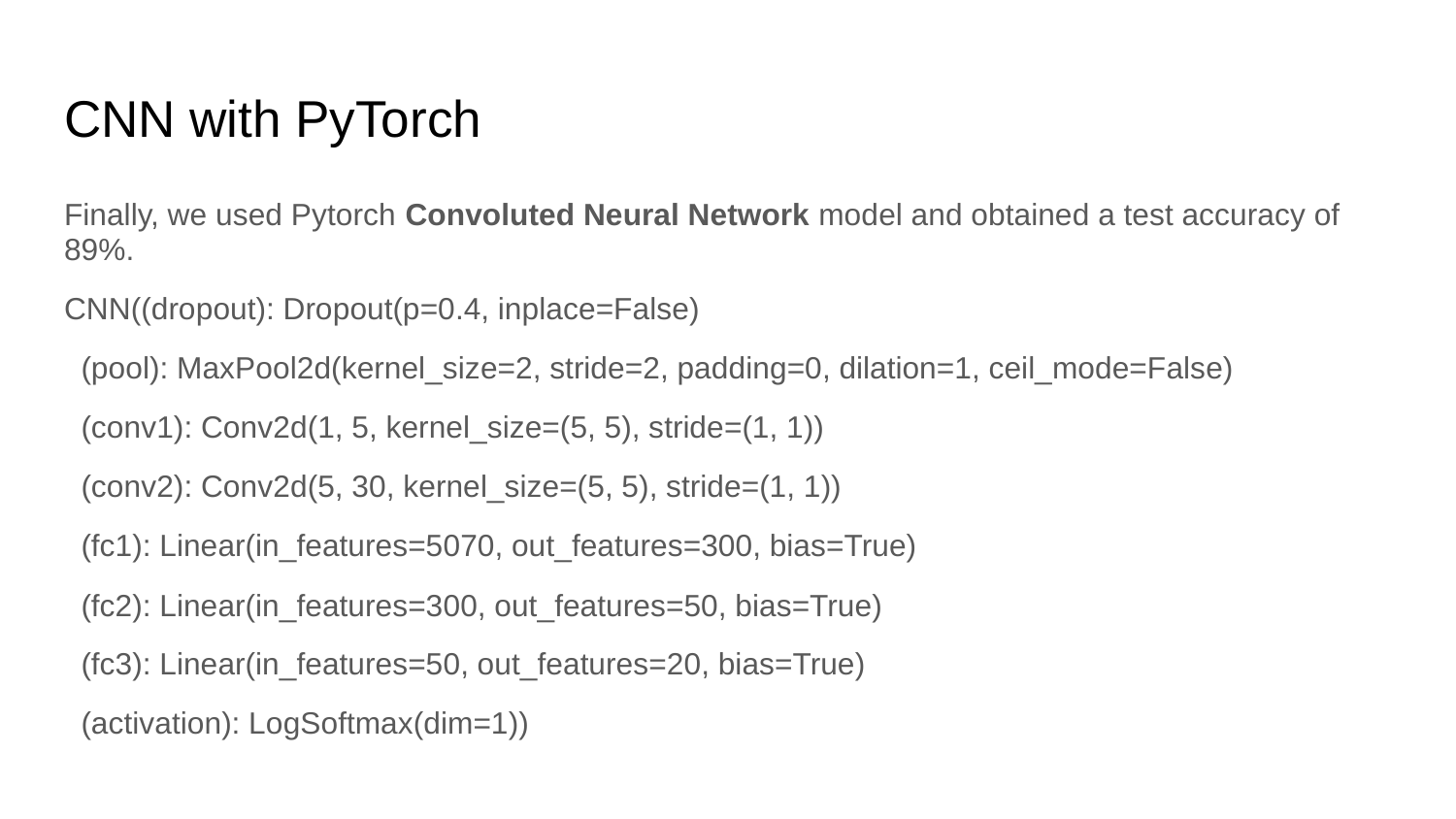

# CNN with PyTorch
Finally, we used Pytorch Convoluted Neural Network model and obtained a test accuracy of 89%.
CNN((dropout): Dropout(p=0.4, inplace=False)
  (pool): MaxPool2d(kernel_size=2, stride=2, padding=0, dilation=1, ceil_mode=False)
  (conv1): Conv2d(1, 5, kernel_size=(5, 5), stride=(1, 1))
  (conv2): Conv2d(5, 30, kernel_size=(5, 5), stride=(1, 1))
  (fc1): Linear(in_features=5070, out_features=300, bias=True)
  (fc2): Linear(in_features=300, out_features=50, bias=True)
  (fc3): Linear(in_features=50, out_features=20, bias=True)
  (activation): LogSoftmax(dim=1))